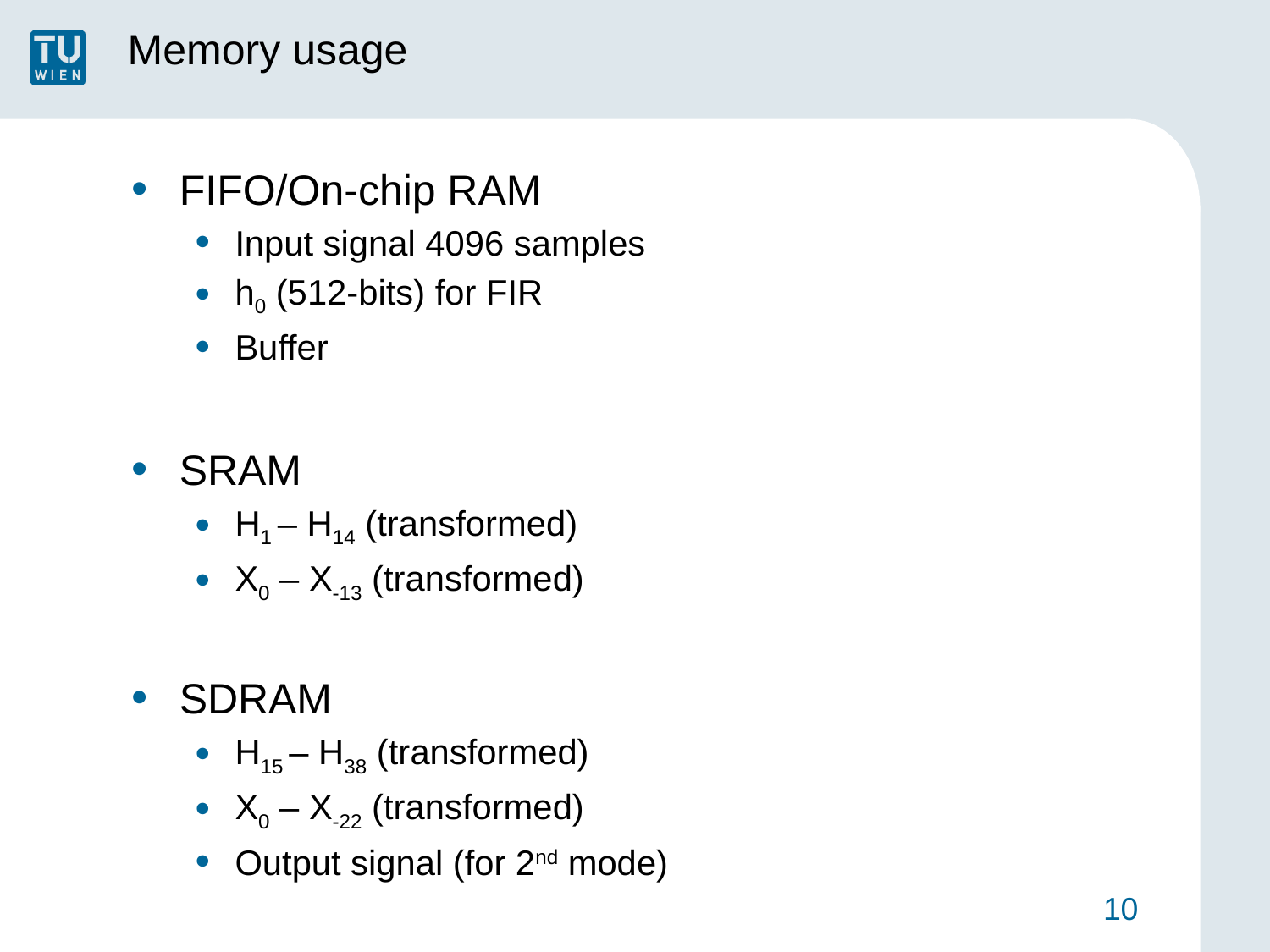

# Memory usage
FIFO/On-chip RAM
Input signal 4096 samples
h0 (512-bits) for FIR
Buffer

SRAM
H1 – H14 (transformed)
X0 – X-13 (transformed)

SDRAM
H15 – H38 (transformed)
X0 – X-22 (transformed)
Output signal (for 2nd mode)